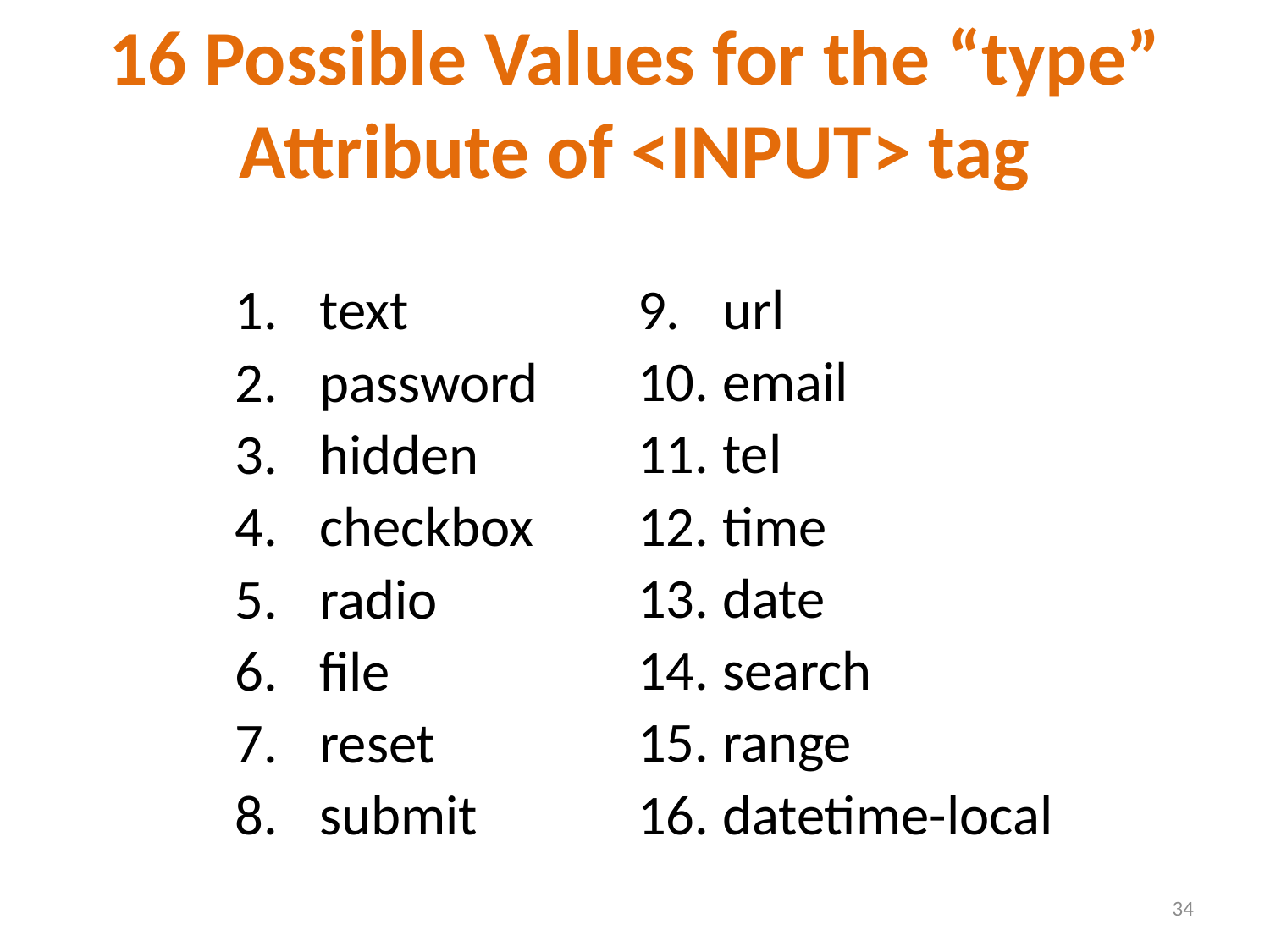

# 16 Possible Values for the “type” Attribute of <INPUT> tag
url
email
tel
time
date
search
range
datetime-local
text
password
hidden
checkbox
radio
file
reset
submit
34